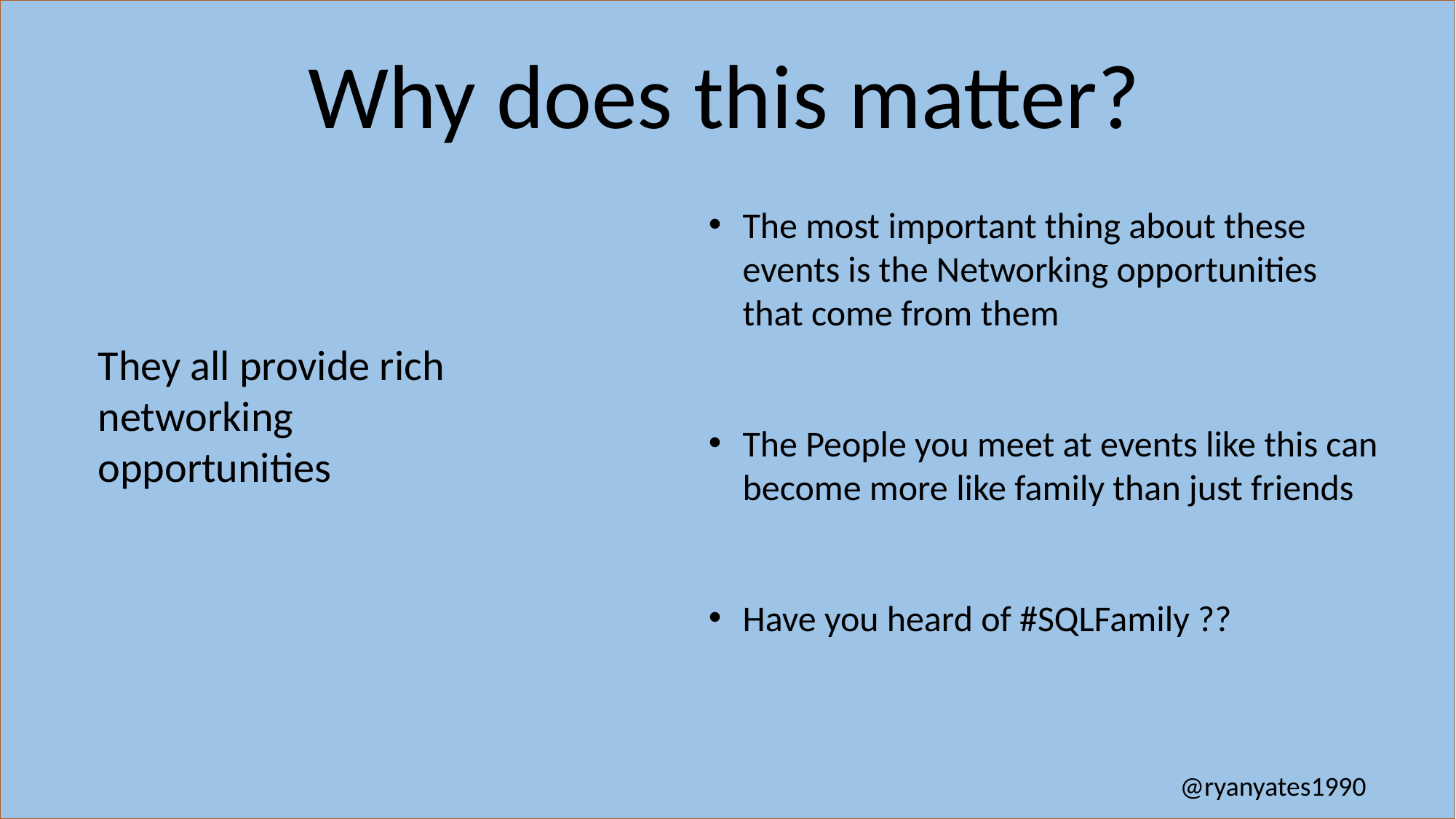

# Why does this matter?
The most important thing about these events is the Networking opportunities that come from them

The People you meet at events like this can become more like family than just friends

Have you heard of #SQLFamily ??
They all provide rich networking opportunities
@ryanyates1990